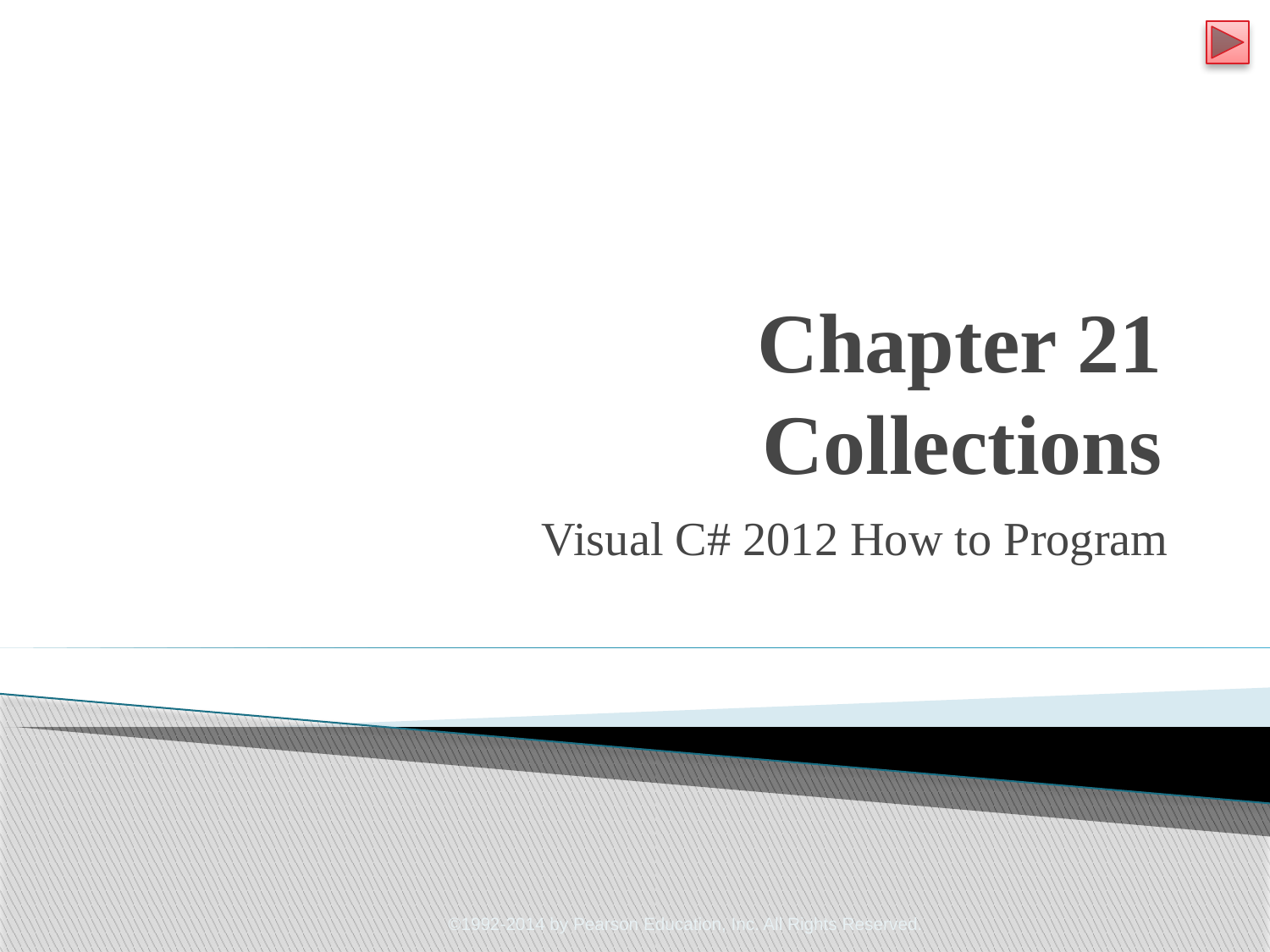

# Chapter 21 Collections
Visual C# 2012 How to Program
©1992-2014 by Pearson Education, Inc. All Rights Reserved.